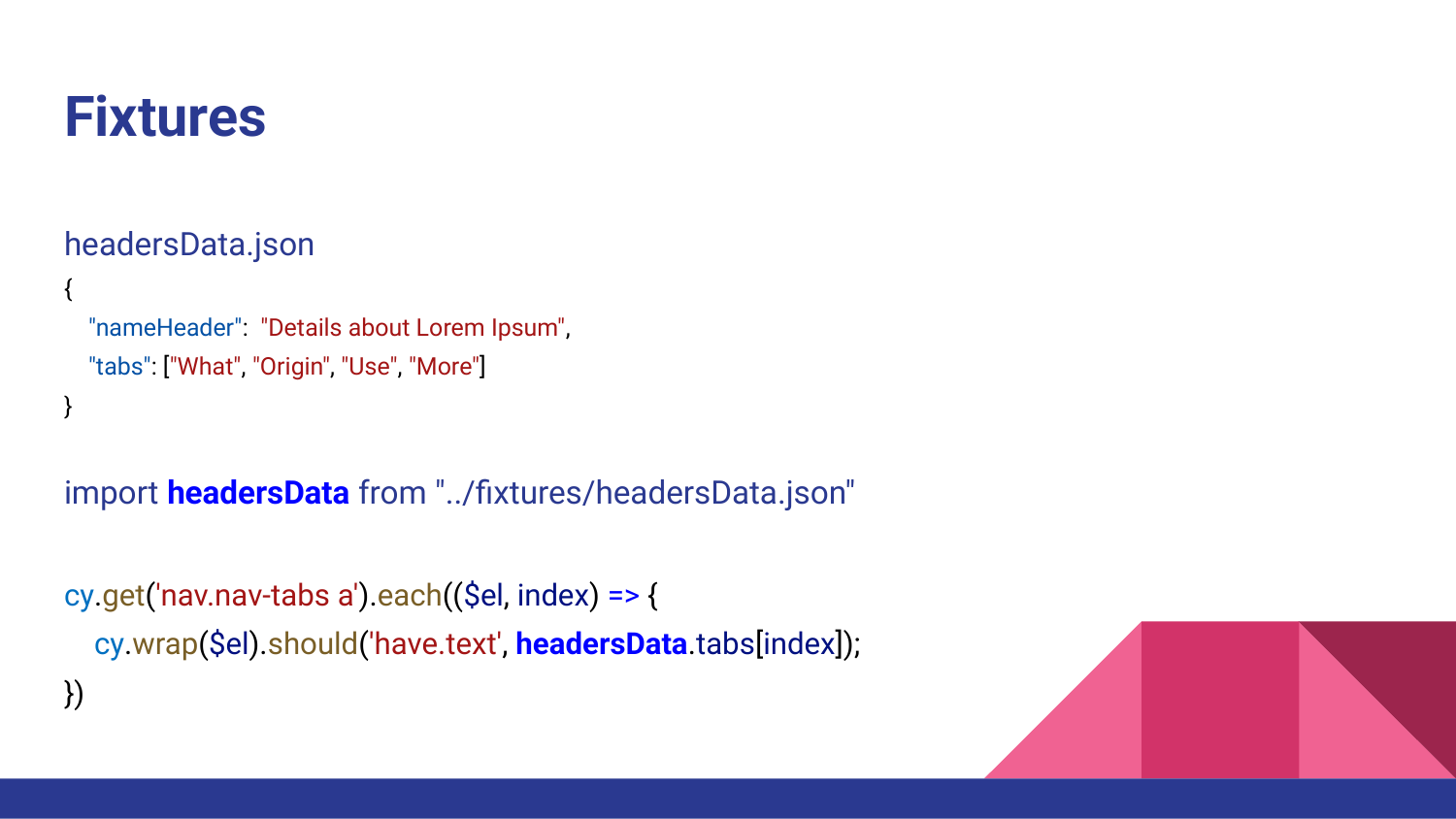

# Fixtures
headersData.json
{
    "nameHeader":  "Details about Lorem Ipsum",
    "tabs": ["What", "Origin", "Use", "More"]
}

import headersData from "../fixtures/headersData.json"

cy.get('nav.nav-tabs a').each(($el, index) => {
    cy.wrap($el).should('have.text', headersData.tabs[index]);
})